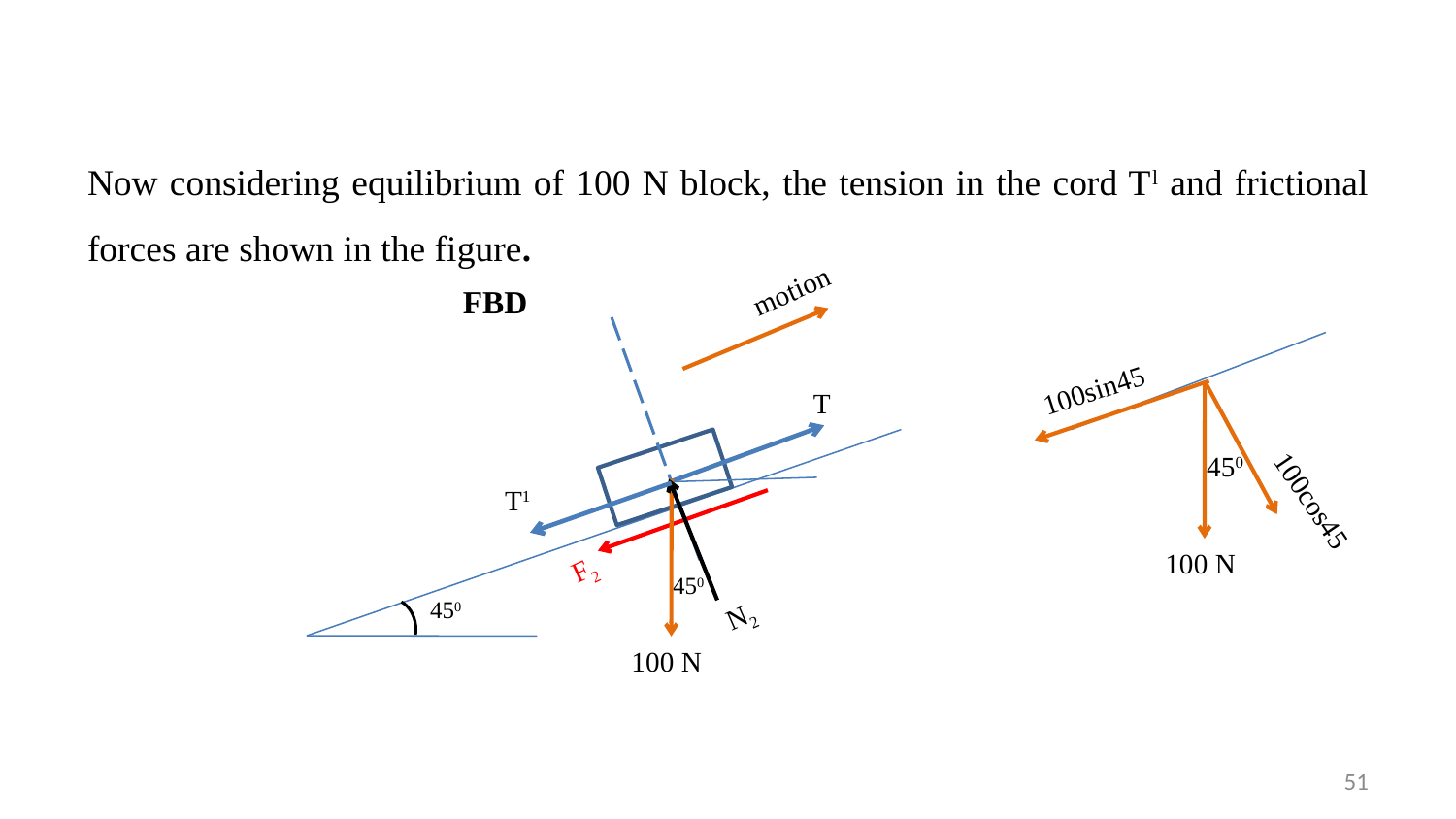

Now considering equilibrium of 100 N block, the tension in the cord Tl and frictional forces are shown in the figure.

motion
FBD
100sin45
T
450

T1
100cos45
 100 N
F2
450
450
N2

 100 N
51